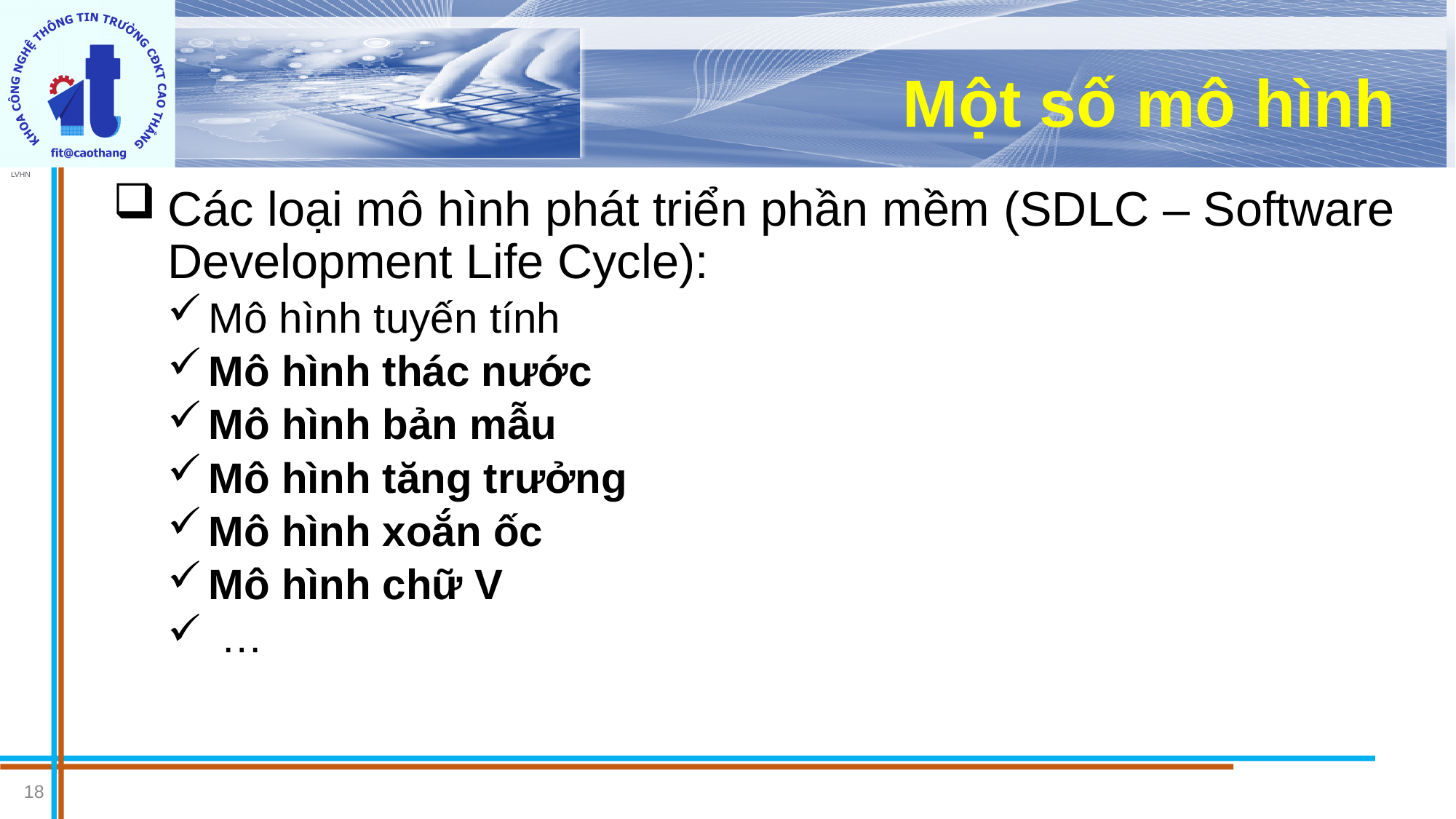

# Một số mô hình
Các loại mô hình phát triển phần mềm (SDLC – Software Development Life Cycle):
Mô hình tuyến tính
Mô hình thác nước
Mô hình bản mẫu
Mô hình tăng trưởng
Mô hình xoắn ốc
Mô hình chữ V
 …
18